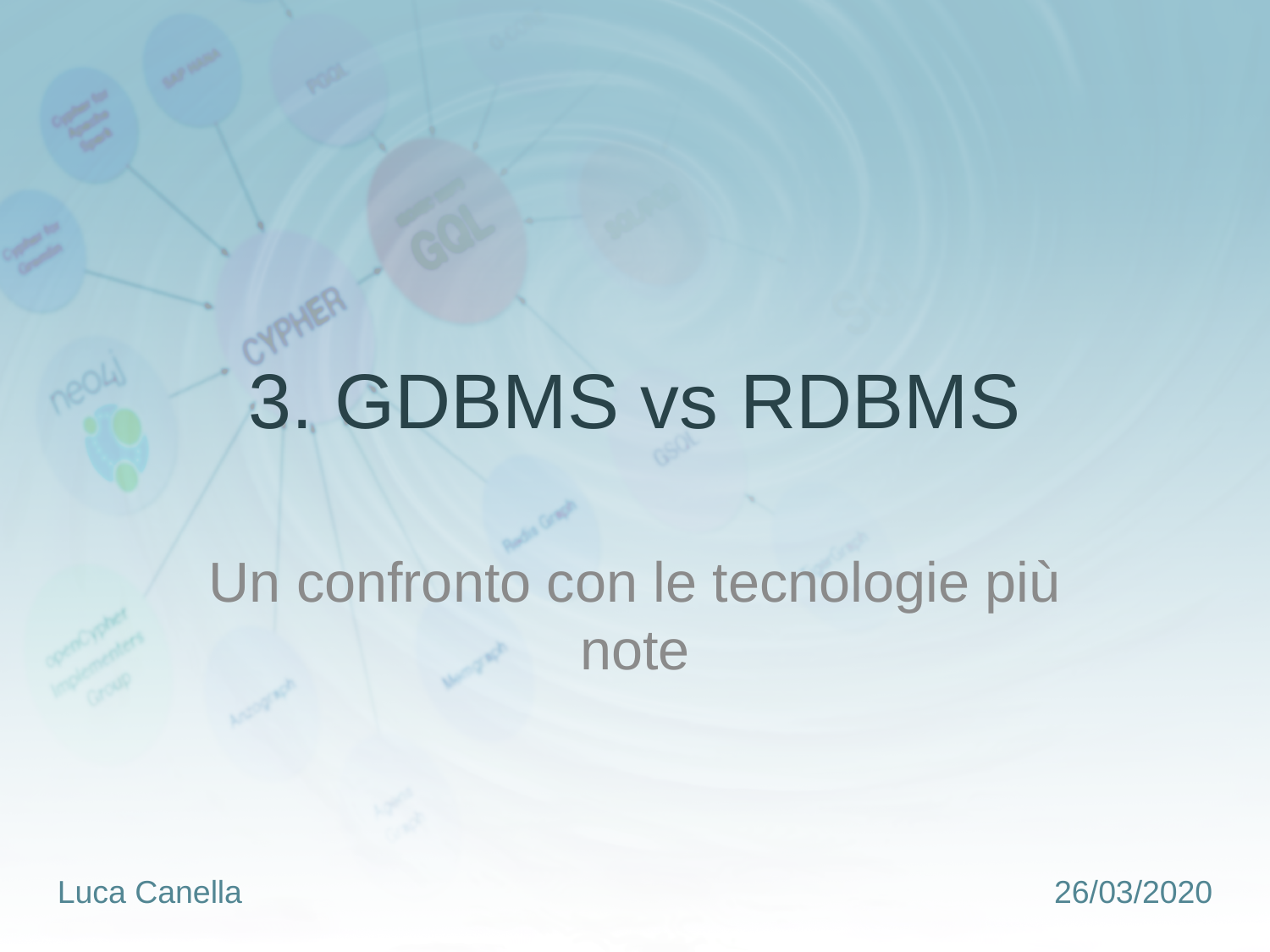

# 3. GDBMS vs RDBMS
Un confronto con le tecnologie più note
Luca Canella
26/03/2020